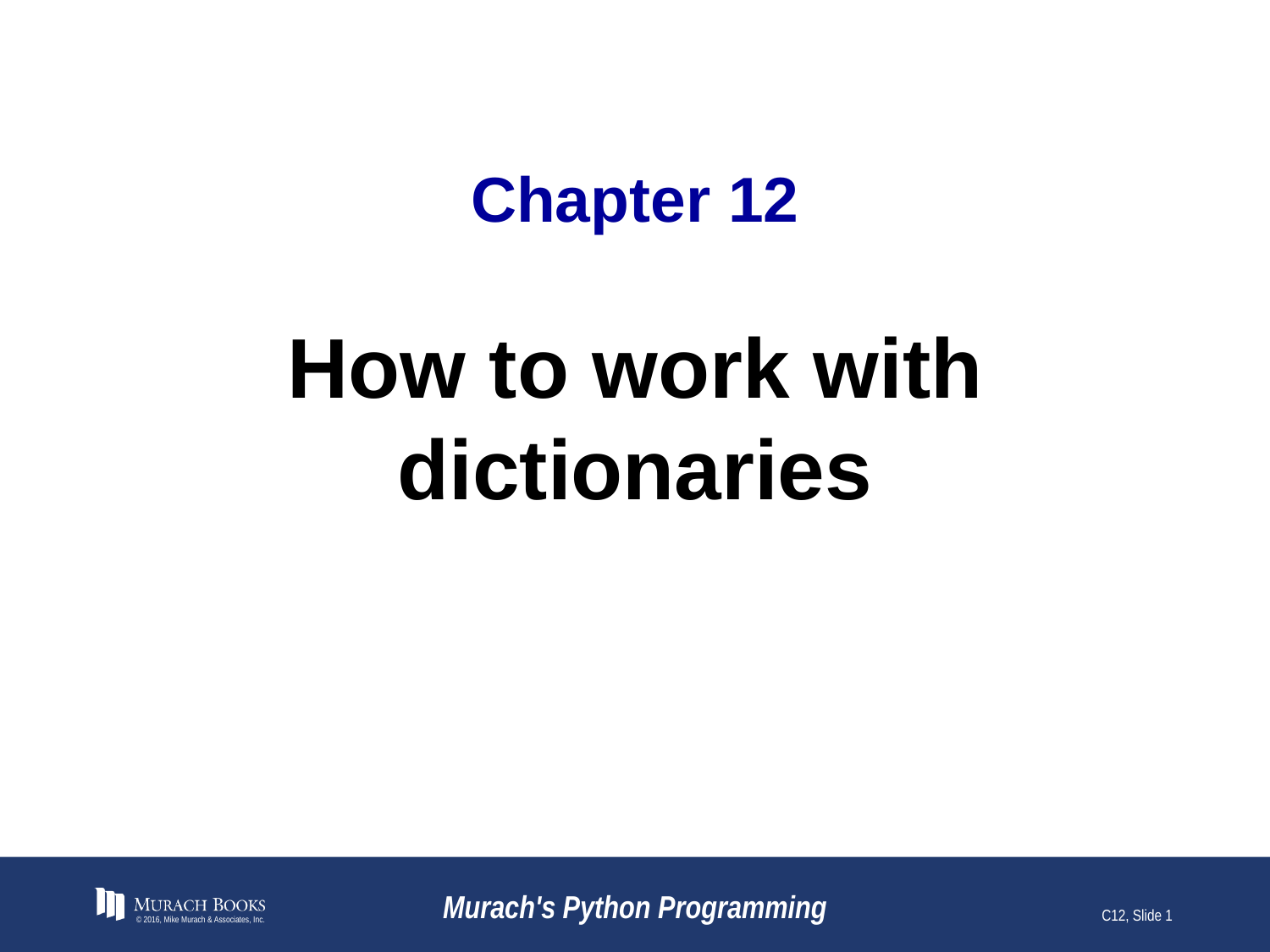

# Chapter 12
How to work with dictionaries
© 2016, Mike Murach & Associates, Inc.
Murach's Python Programming

C12, Slide 1